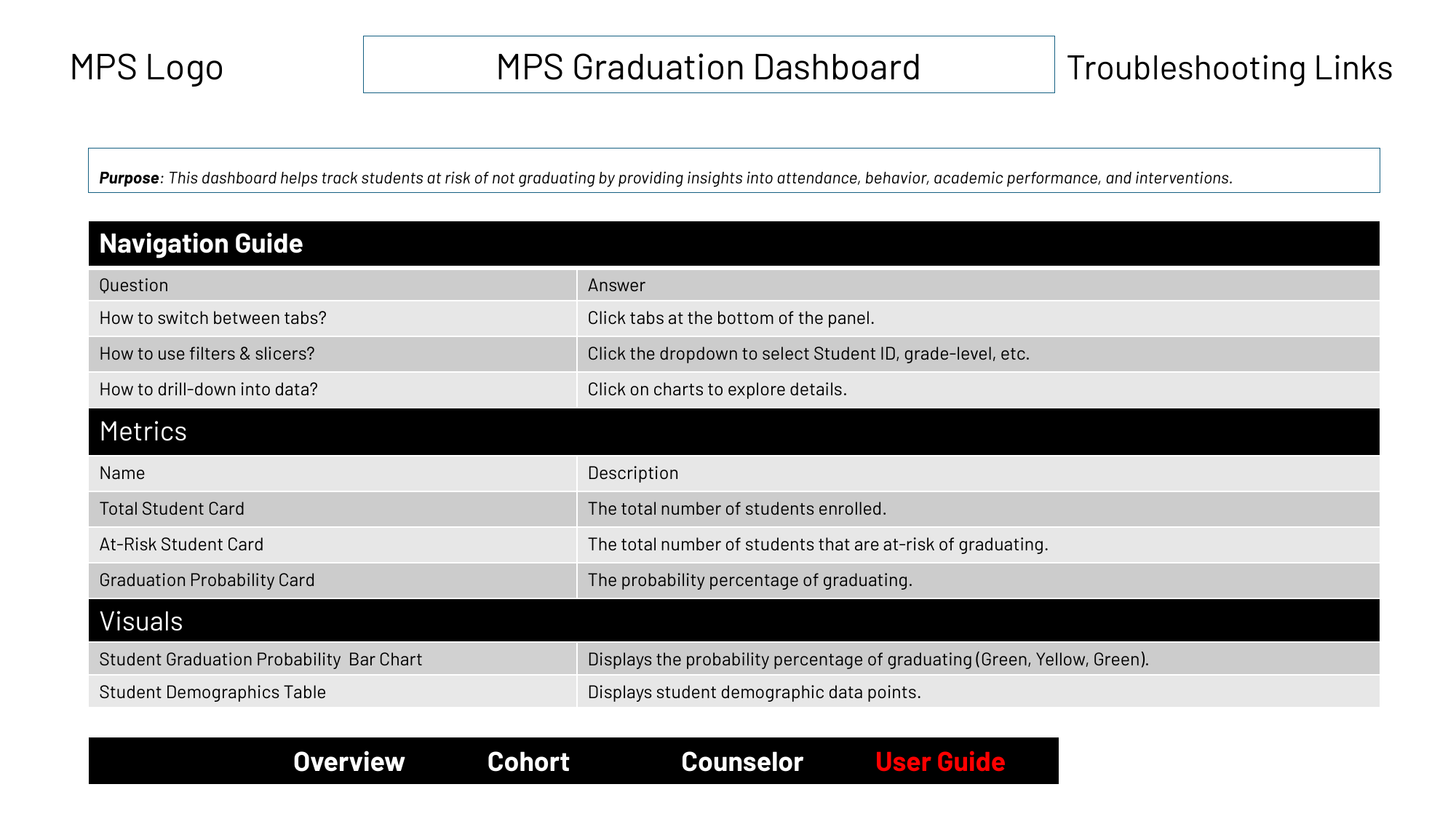

# MPS Graduation Dashboard
Troubleshooting Links
MPS Logo
Purpose: This dashboard helps track students at risk of not graduating by providing insights into attendance, behavior, academic performance, and interventions.

| Navigation Guide |  |
| --- | --- |
| Question | Answer |
| How to switch between tabs? | Click tabs at the bottom of the panel. |
| How to use filters & slicers? | Click the dropdown to select Student ID, grade-level, etc. |
| How to drill-down into data? | Click on charts to explore details. |
| Metrics |  |
| Name | Description |
| Total Student Card | The total number of students enrolled. |
| At-Risk Student Card | The total number of students that are at-risk of graduating. |
| Graduation Probability Card | The probability percentage of graduating. |
| Visuals |  |
| Student Graduation Probability Bar Chart | Displays the probability percentage of graduating (Green, Yellow, Green). |
| Student Demographics Table | Displays student demographic data points. |
|  | Overview | Cohort | Counselor | User Guide |
| --- | --- | --- | --- | --- |